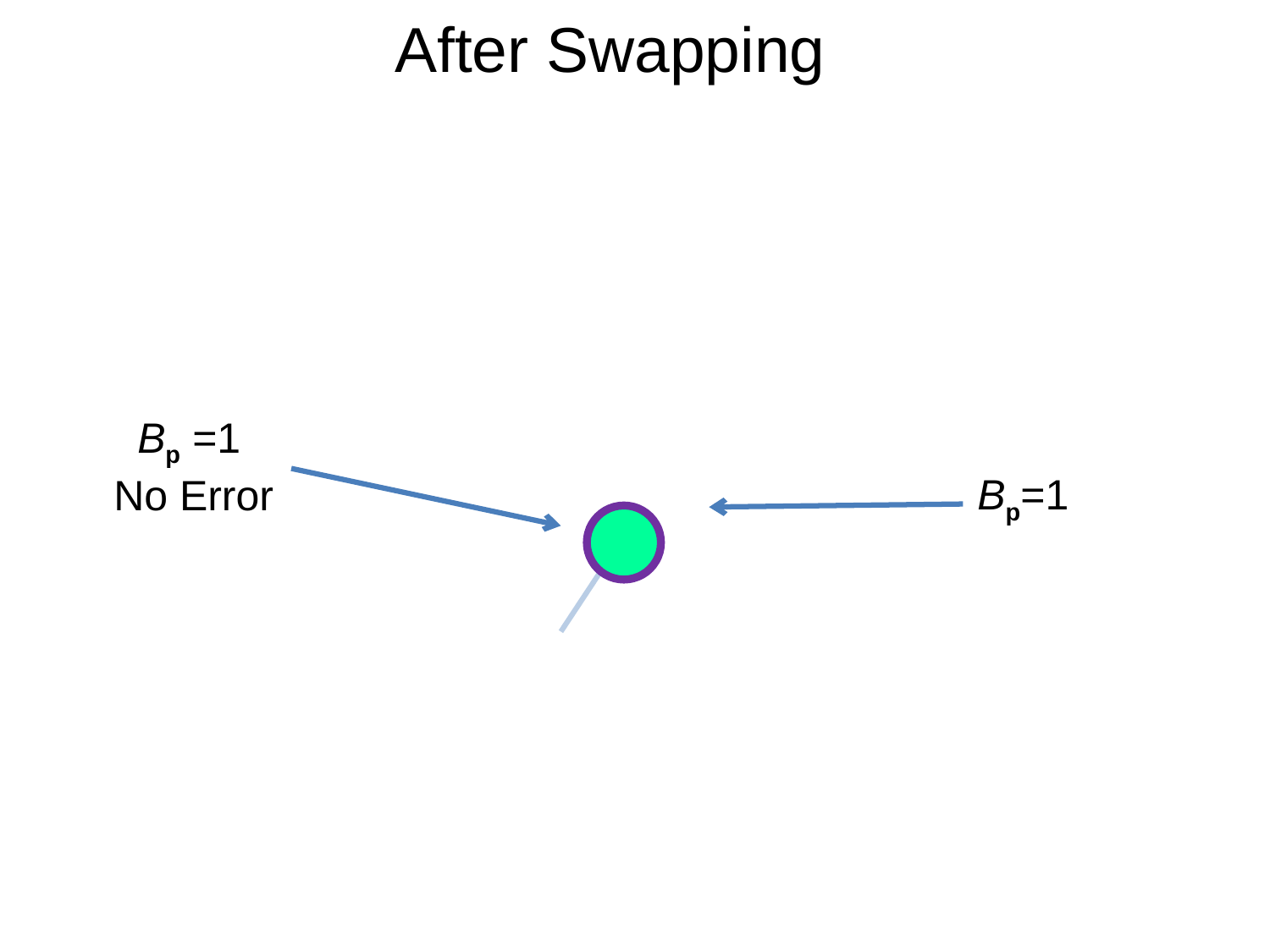

After Swapping
   Bp =1
 No Error
Bp=1